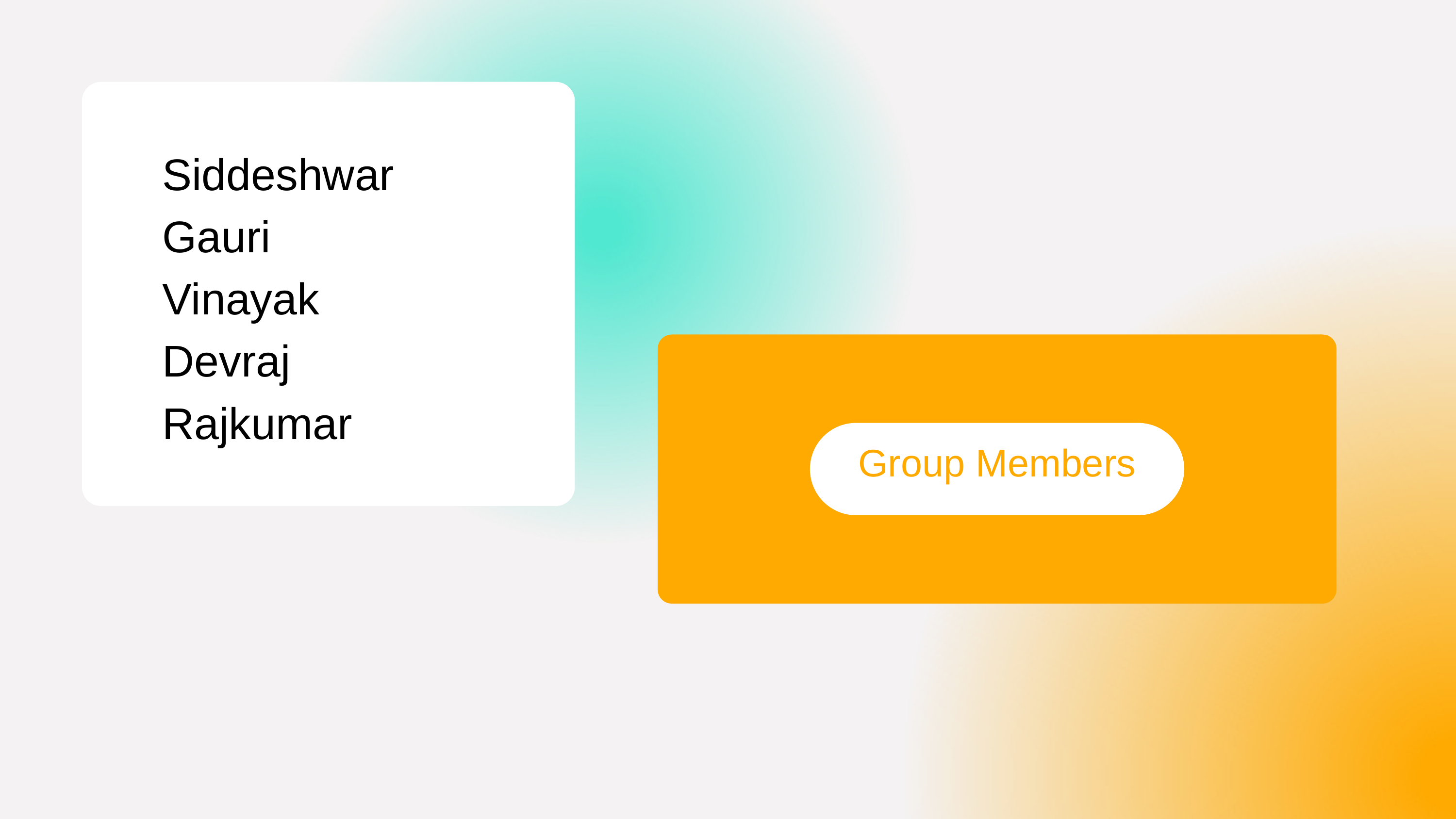

Siddeshwar
Gauri
Vinayak
Devraj
Rajkumar

Group Members